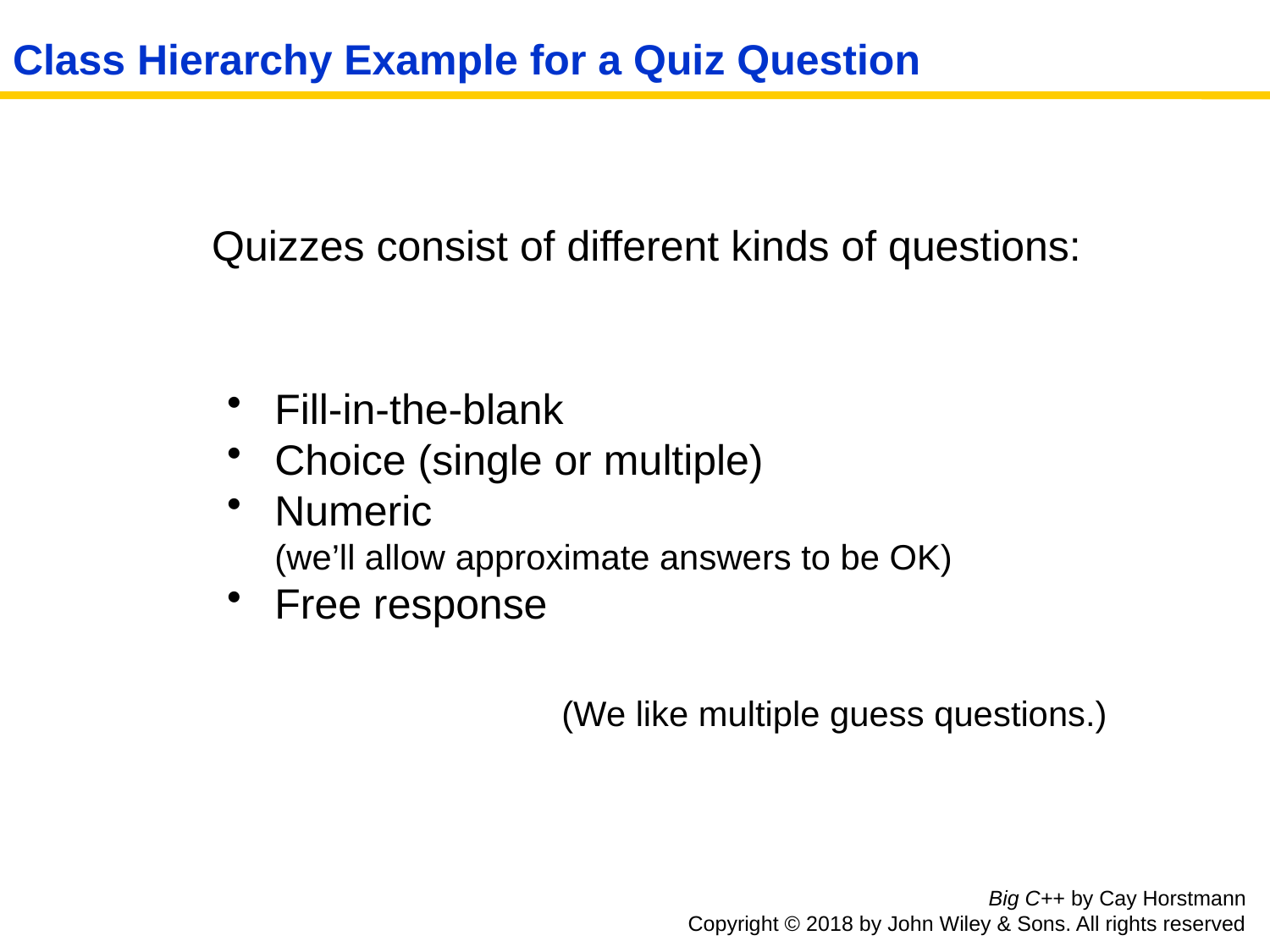

# Class Hierarchy Example for a Quiz Question

  Quizzes consist of different kinds of questions:

                                         (We like multiple guess questions.)
Fill-in-the-blank
Choice (single or multiple)
Numeric
(we’ll allow approximate answers to be OK)
Free response
Big C++ by Cay Horstmann
Copyright © 2018 by John Wiley & Sons. All rights reserved